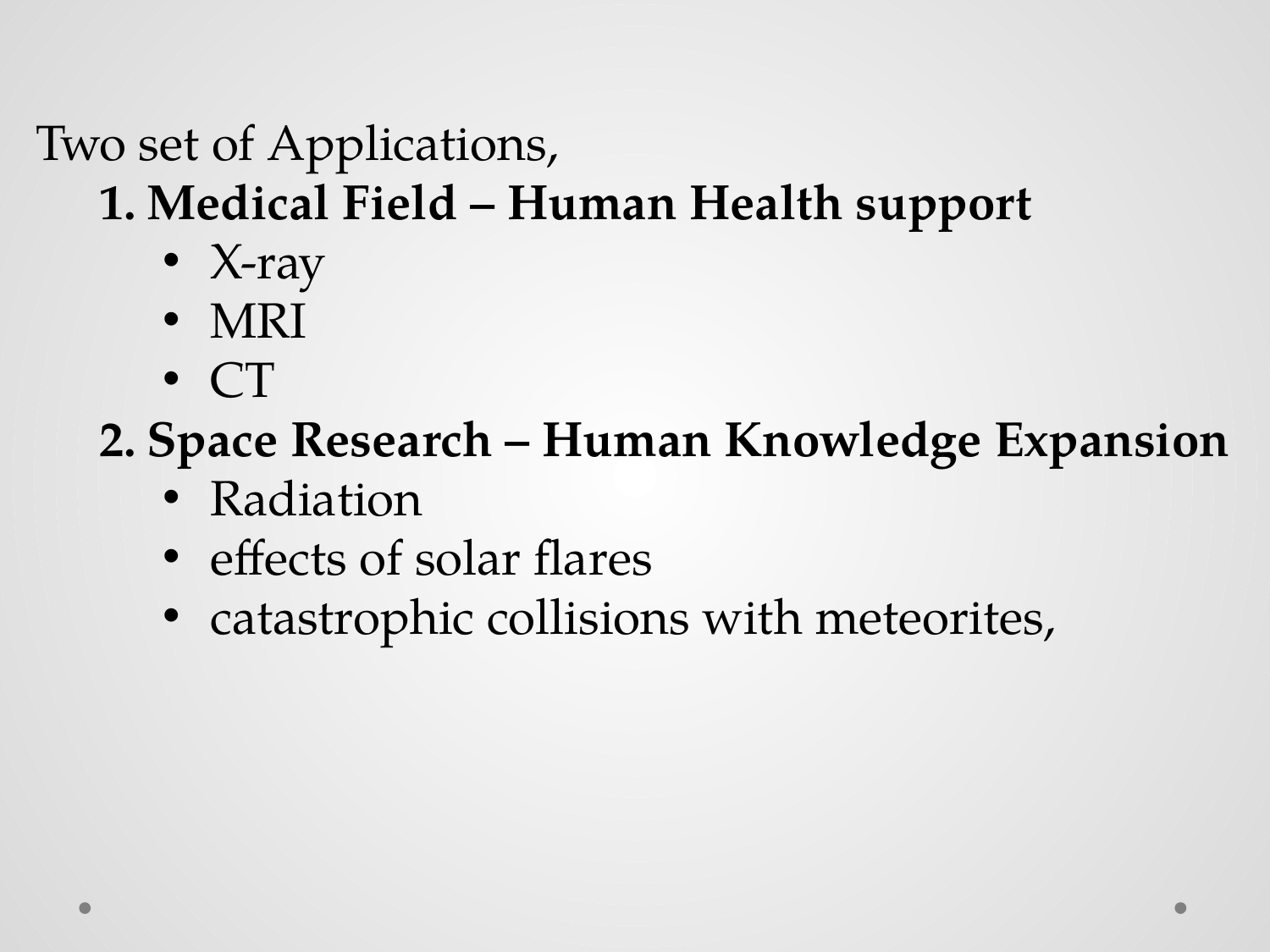

Two set of Applications,
Medical Field – Human Health support
X-ray
MRI
CT
Space Research – Human Knowledge Expansion
Radiation
effects of solar flares
catastrophic collisions with meteorites,